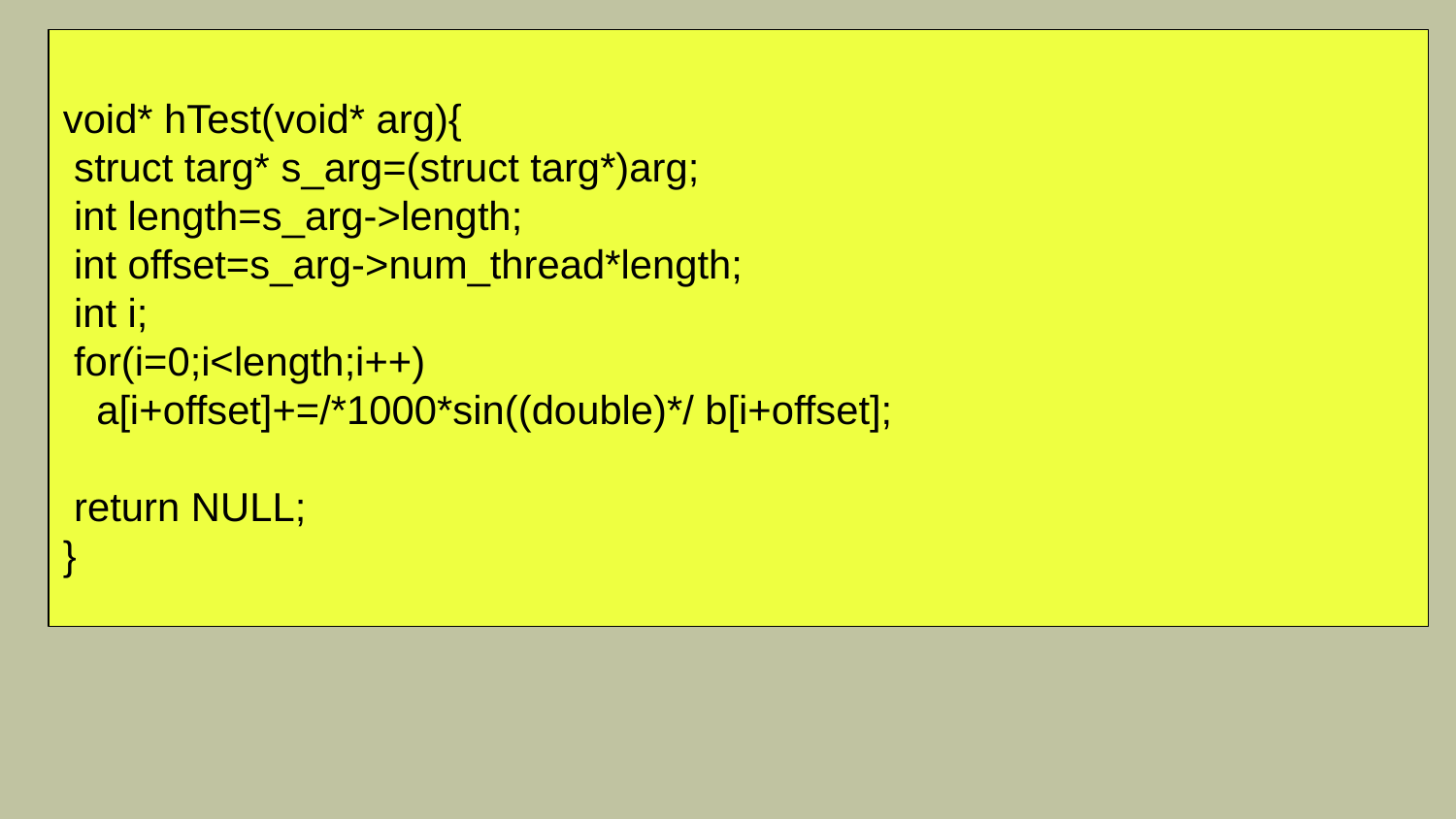

void* hTest(void* arg){
 struct targ* s_arg=(struct targ*)arg;
 int length=s_arg->length;
 int offset=s_arg->num_thread*length;
 int i;
 for(i=0;i<length;i++)
   a[i+offset]+=/*1000*sin((double)*/ b[i+offset];

 return NULL;
}